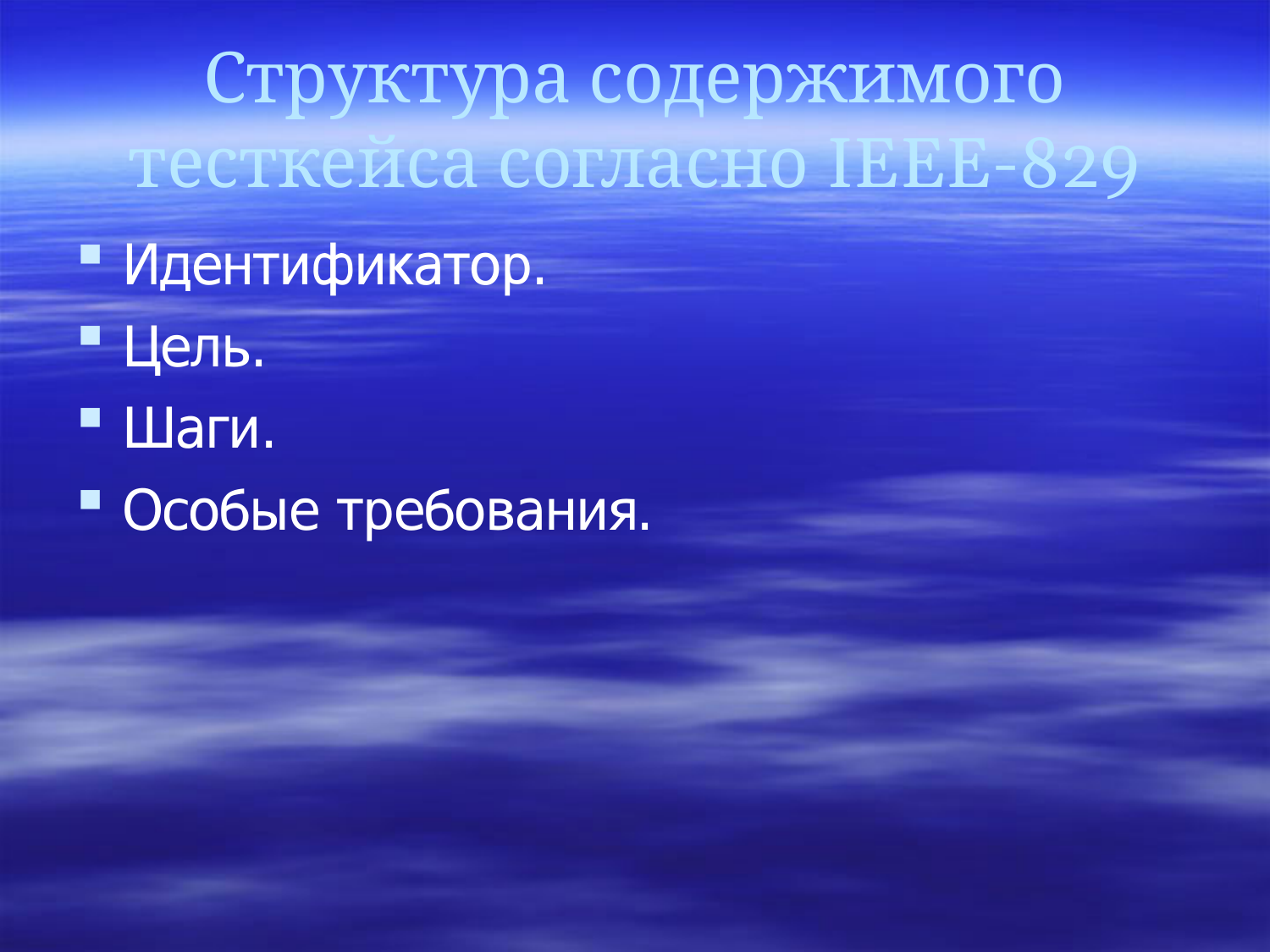

Структура содержимого тесткейса согласно IEEE-829
Идентификатор.
Цель.
Шаги.
Особые требования.